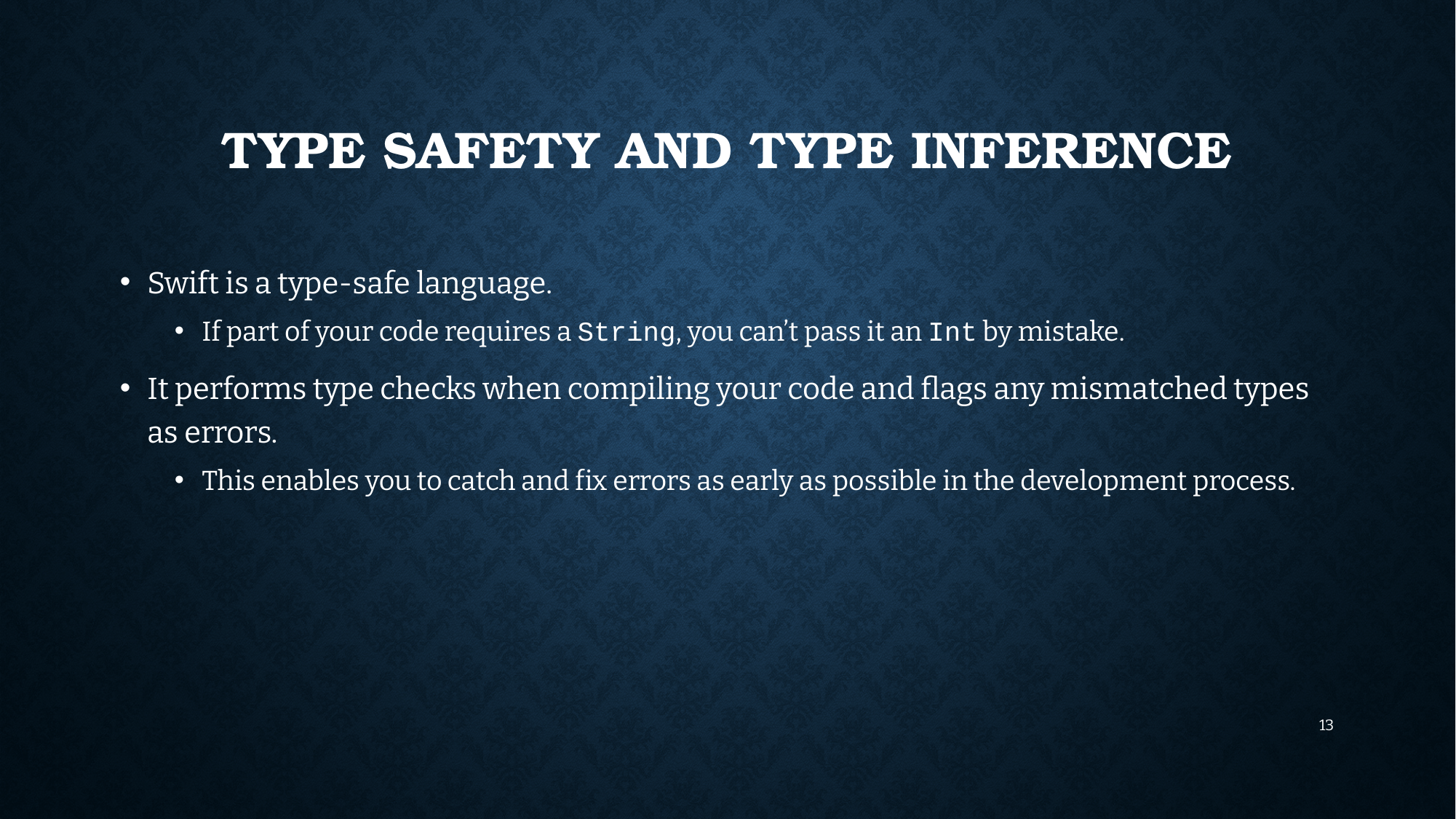

# Type Safety and Type Inference
Swift is a type-safe language.
If part of your code requires a String, you can’t pass it an Int by mistake.
It performs type checks when compiling your code and flags any mismatched types as errors.
This enables you to catch and fix errors as early as possible in the development process.
13